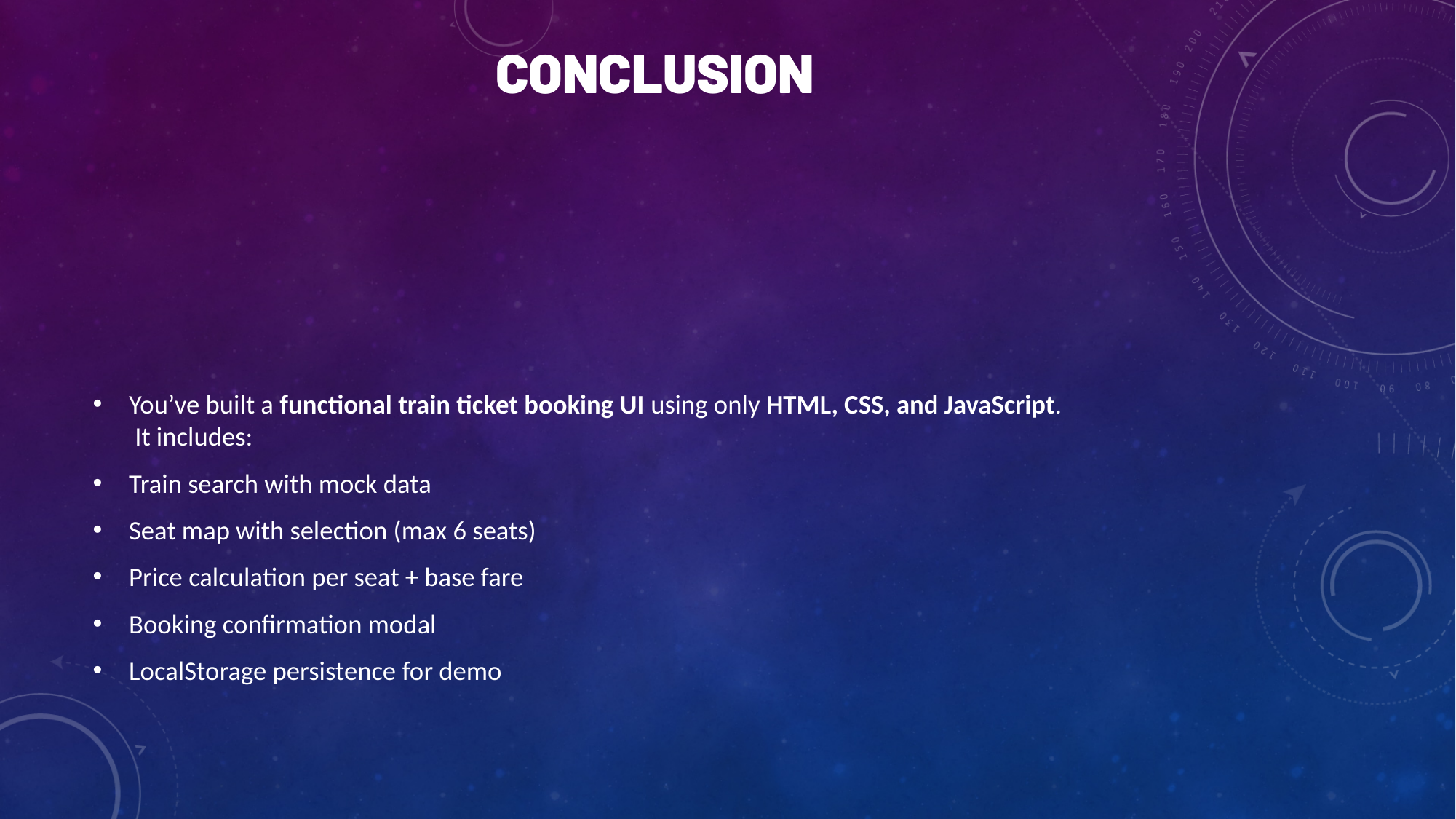

# Conclusion

You’ve built a functional train ticket booking UI using only HTML, CSS, and JavaScript.
 It includes:
Train search with mock data
Seat map with selection (max 6 seats)
Price calculation per seat + base fare
Booking confirmation modal
LocalStorage persistence for demo